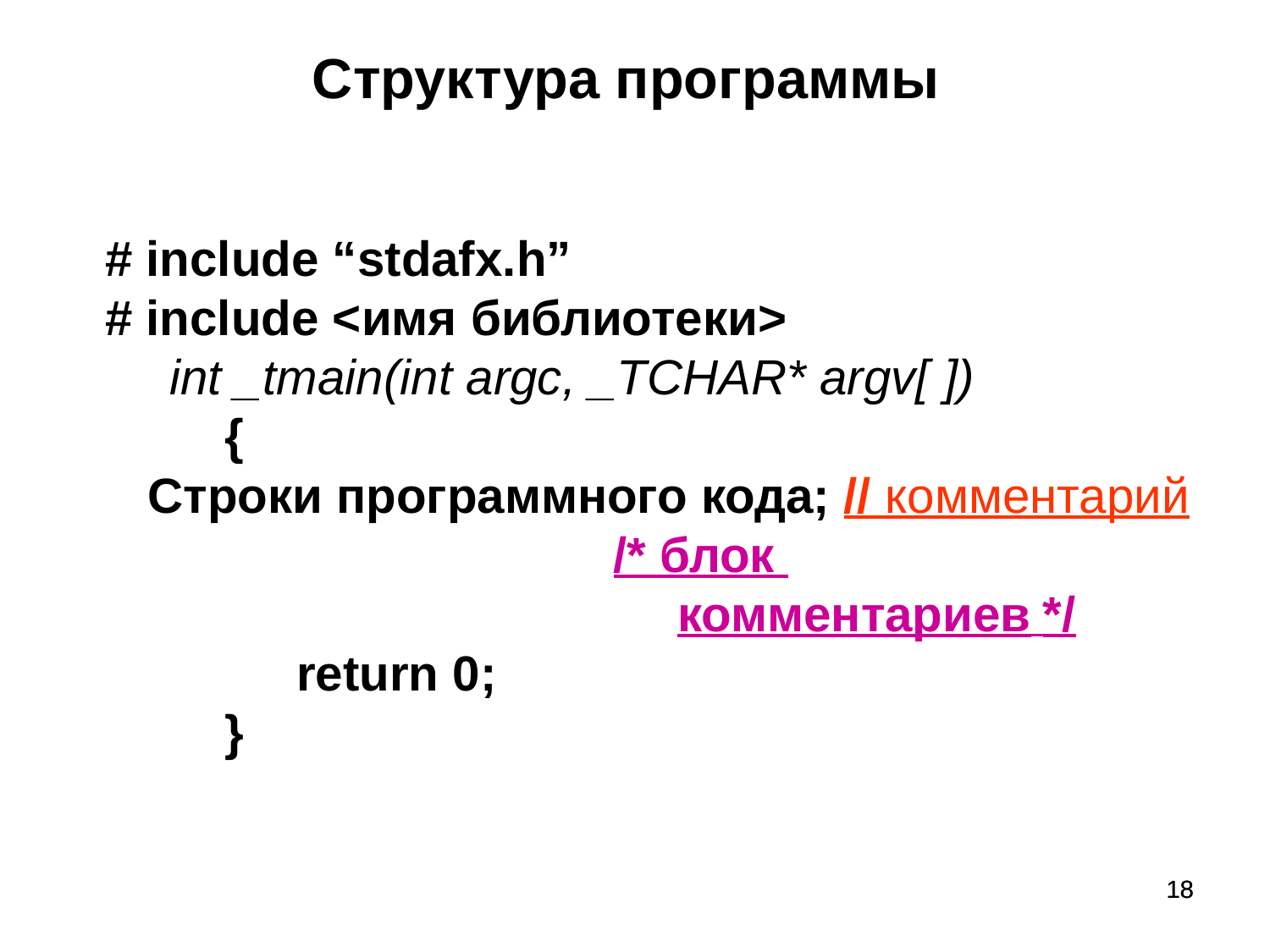

Структура программы

# include “stdafx.h”
# include <имя библиотеки>
	int _tmain(int argc, _TCHAR* argv[ ])
	    {
Строки программного кода; // комментарий
	/* блок
					комментариев */
 		return 0;
	    }

18
18